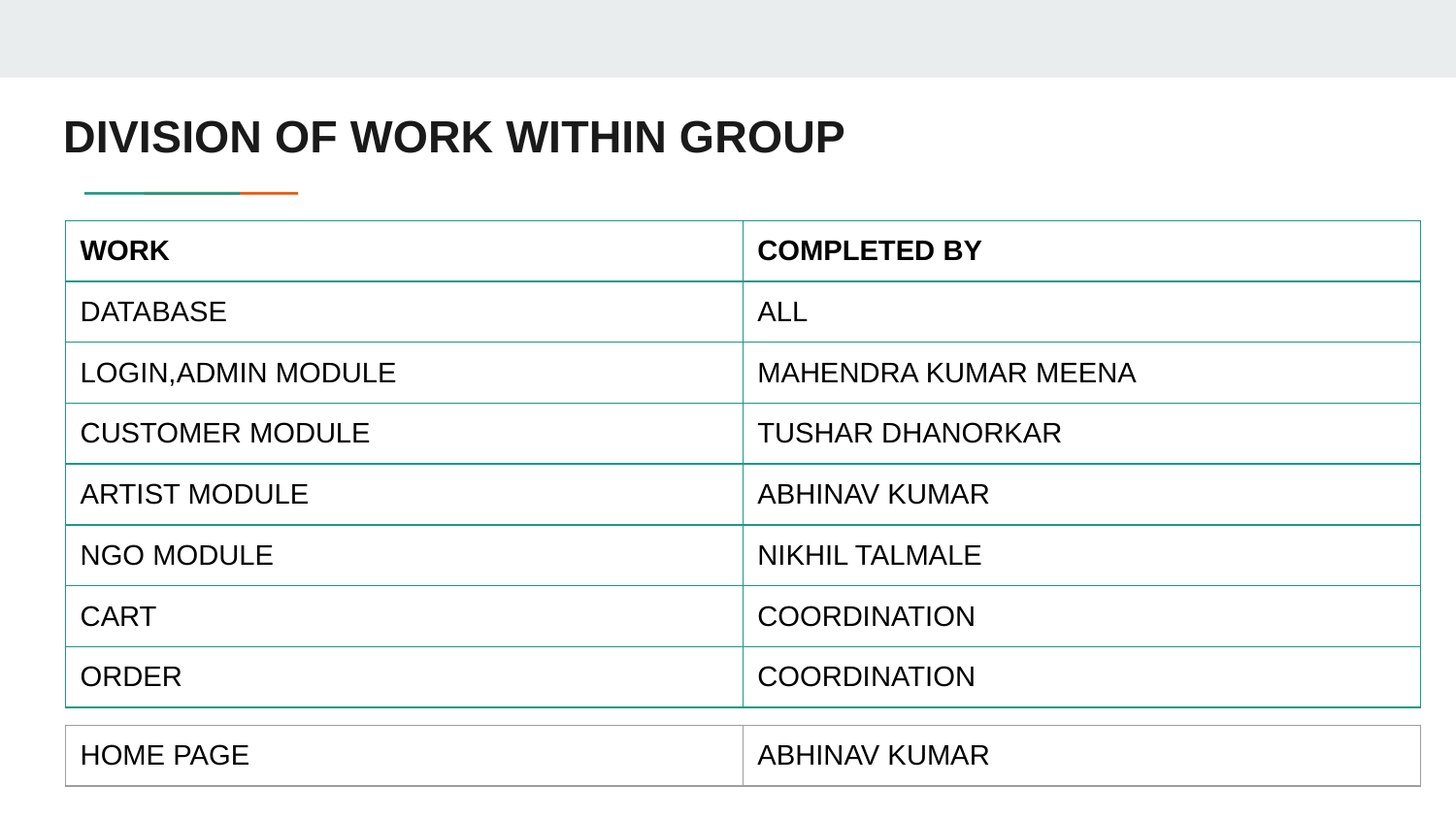

# DIVISION OF WORK WITHIN GROUP

| WORK | COMPLETED BY |
| --- | --- |
| DATABASE | ALL |
| LOGIN,ADMIN MODULE | MAHENDRA KUMAR MEENA |
| CUSTOMER MODULE | TUSHAR DHANORKAR |
| ARTIST MODULE | ABHINAV KUMAR |
| NGO MODULE | NIKHIL TALMALE |
| CART | COORDINATION |
| ORDER | COORDINATION |
| HOME PAGE | ABHINAV KUMAR |
| --- | --- |